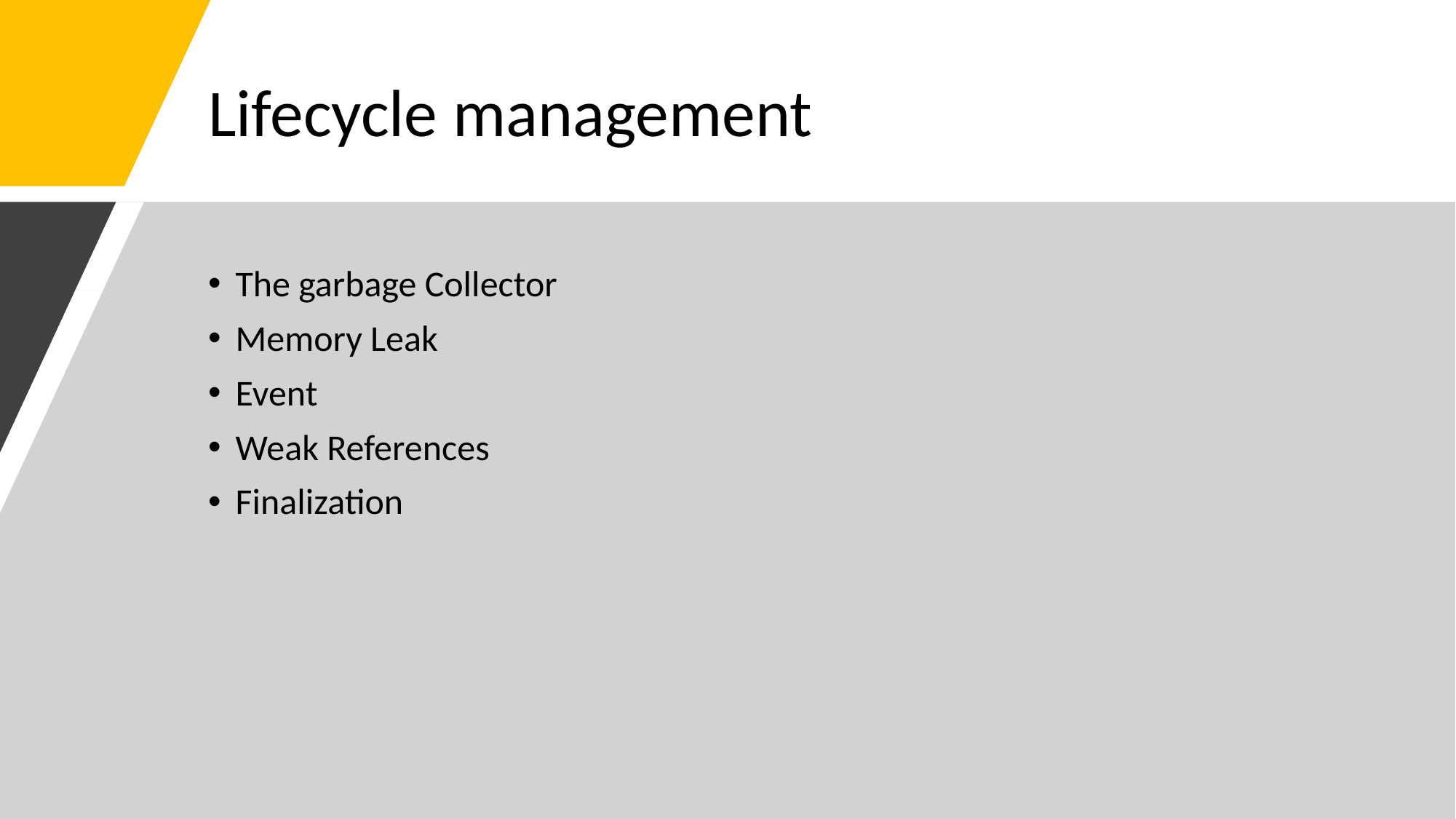

# Lifecycle management

The garbage Collector
Memory Leak
Event
Weak References
Finalization